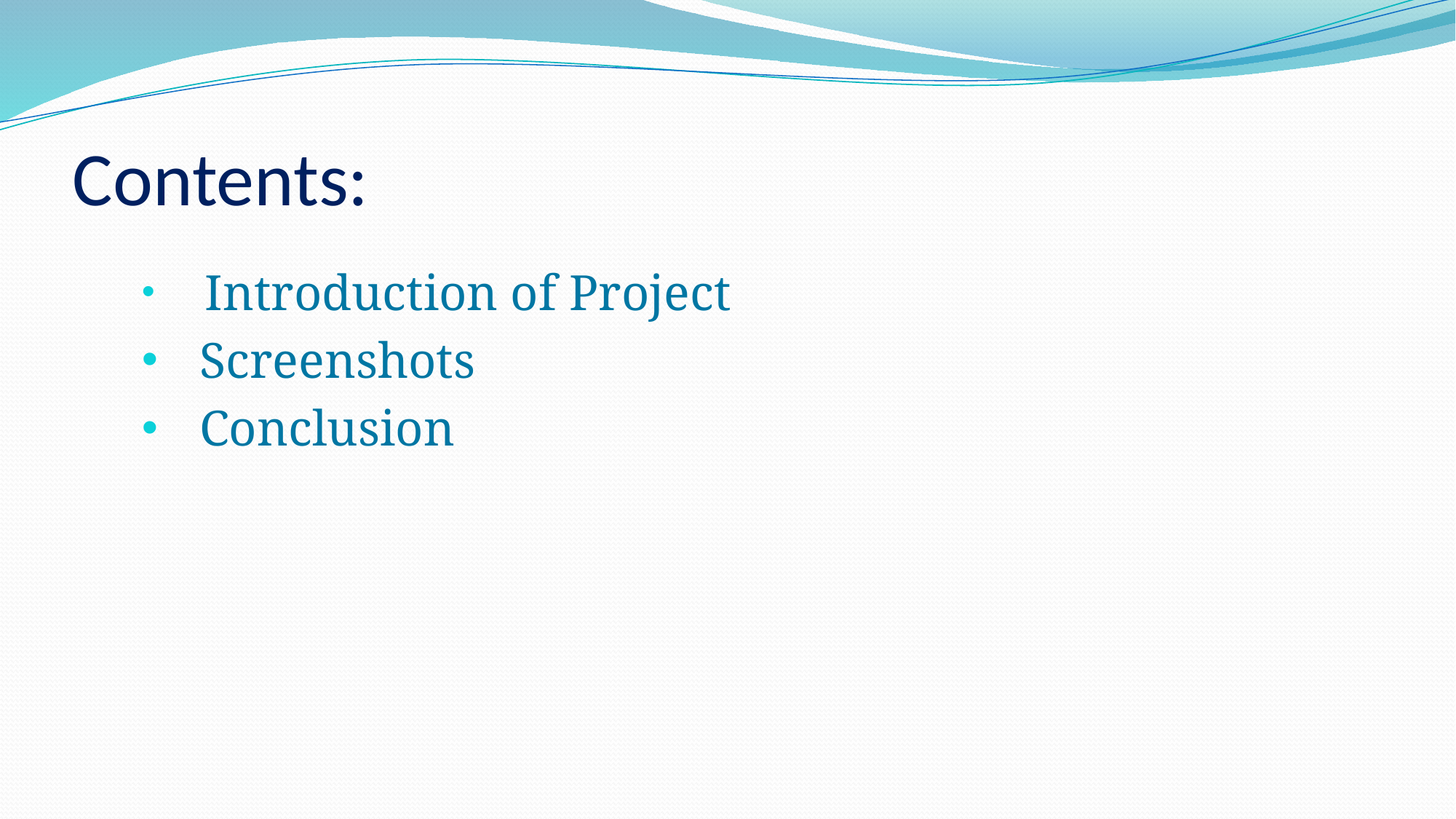

# Contents:
   Introduction of Project
  Screenshots
  Conclusion